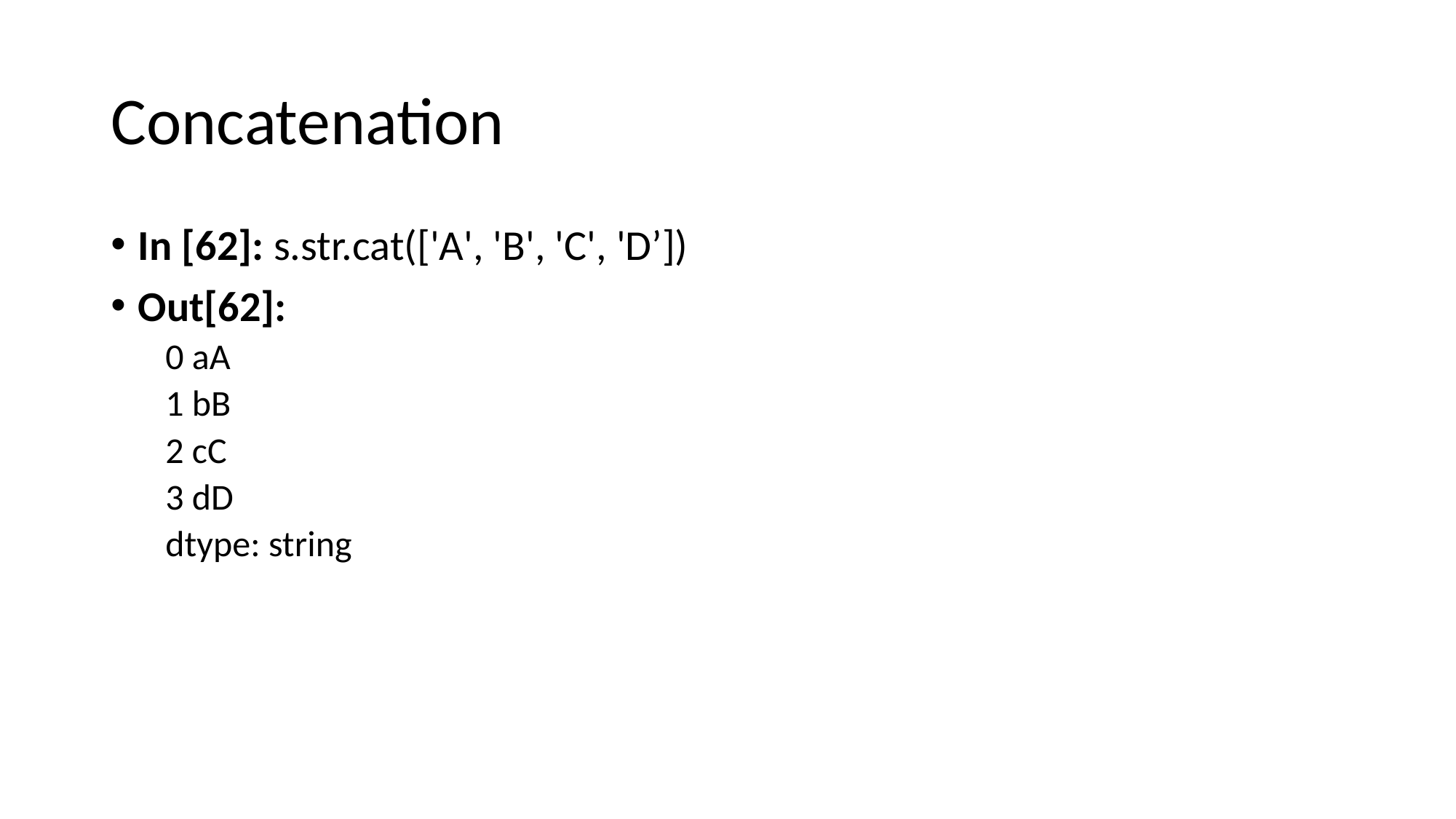

# Concatenation
In [62]: s.str.cat(['A', 'B', 'C', 'D’])
Out[62]:
0 aA
1 bB
2 cC
3 dD
dtype: string